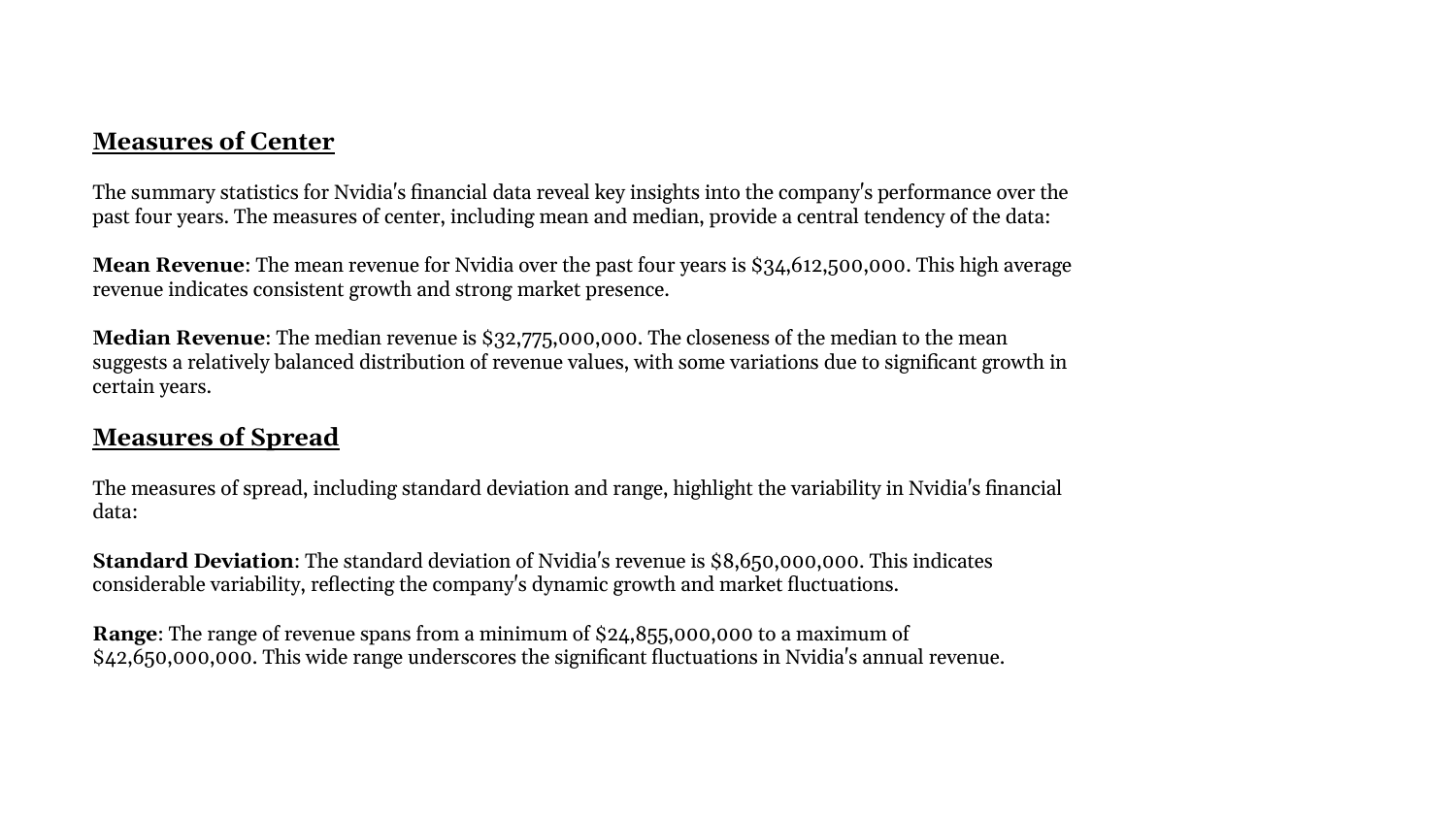

# Measures of Center The summary statistics for Nvidia's financial data reveal key insights into the company's performance over the past four years. The measures of center, including mean and median, provide a central tendency of the data: Mean Revenue: The mean revenue for Nvidia over the past four years is $34,612,500,000. This high average revenue indicates consistent growth and strong market presence. Median Revenue: The median revenue is $32,775,000,000. The closeness of the median to the mean suggests a relatively balanced distribution of revenue values, with some variations due to significant growth in certain years. Measures of Spread The measures of spread, including standard deviation and range, highlight the variability in Nvidia's financial data: Standard Deviation: The standard deviation of Nvidia's revenue is $8,650,000,000. This indicates considerable variability, reflecting the company's dynamic growth and market fluctuations. Range: The range of revenue spans from a minimum of $24,855,000,000 to a maximum of $42,650,000,000. This wide range underscores the significant fluctuations in Nvidia's annual revenue.